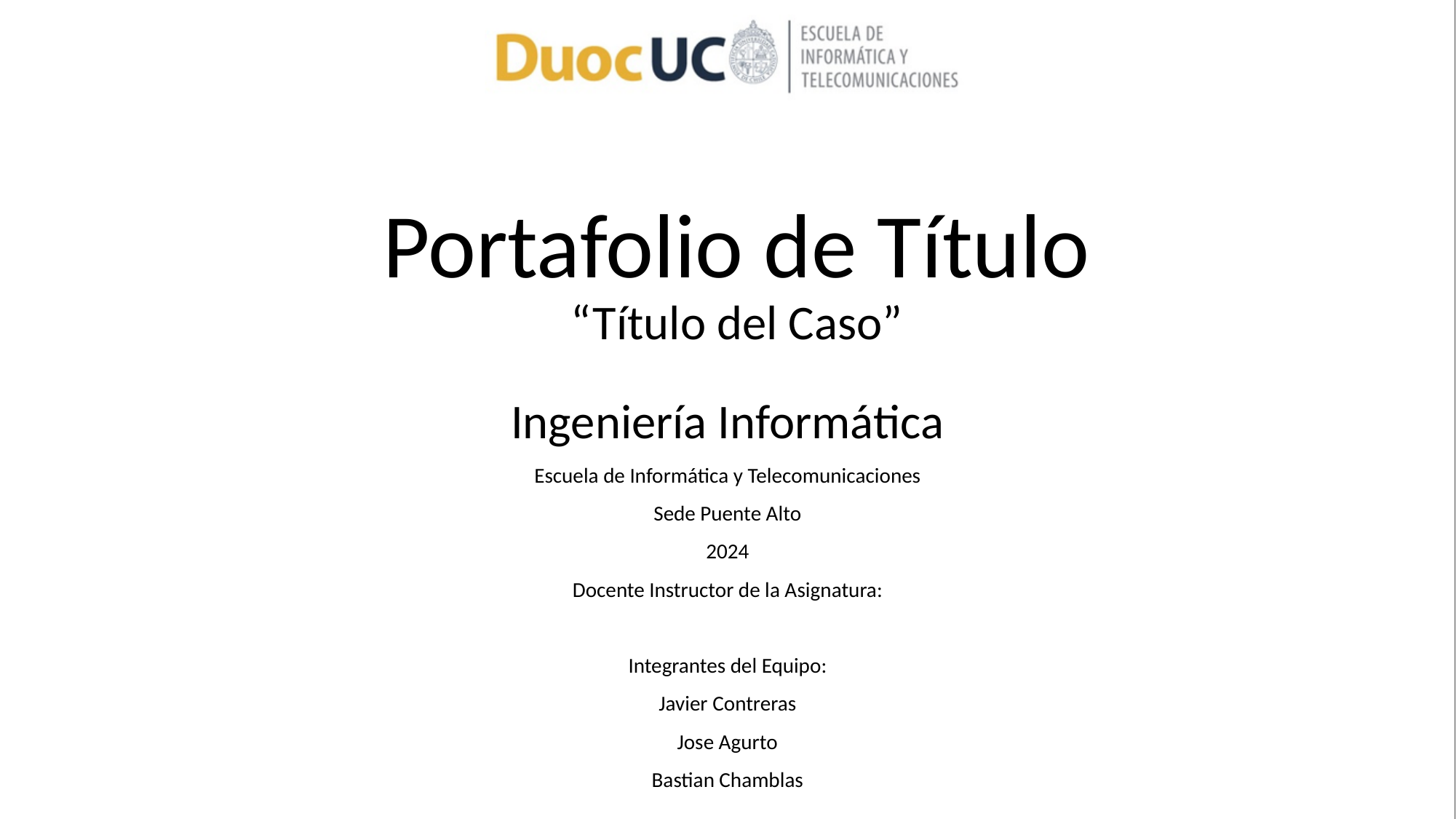

# Portafolio de Título “Título del Caso”
Ingeniería Informática
Escuela de Informática y Telecomunicaciones
Sede Puente Alto
2024
Docente Instructor de la Asignatura:

Integrantes del Equipo:
Javier Contreras
Jose Agurto
Bastian Chamblas